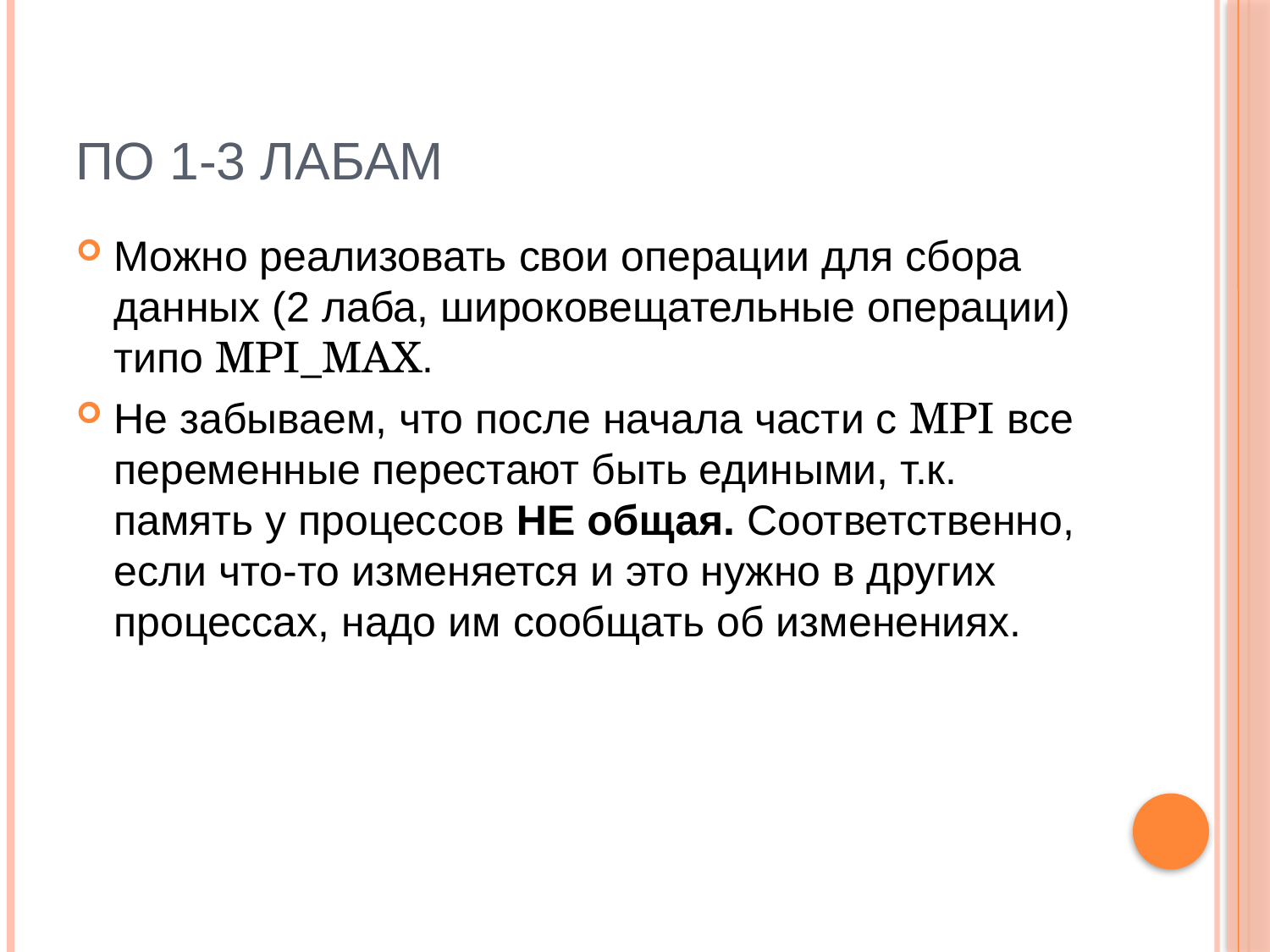

# По 1-3 лабам
Можно реализовать свои операции для сбора данных (2 лаба, широковещательные операции) типо MPI_MAX.
Не забываем, что после начала части с MPI все переменные перестают быть едиными, т.к. память у процессов НЕ общая. Соответственно, если что-то изменяется и это нужно в других процессах, надо им сообщать об изменениях.